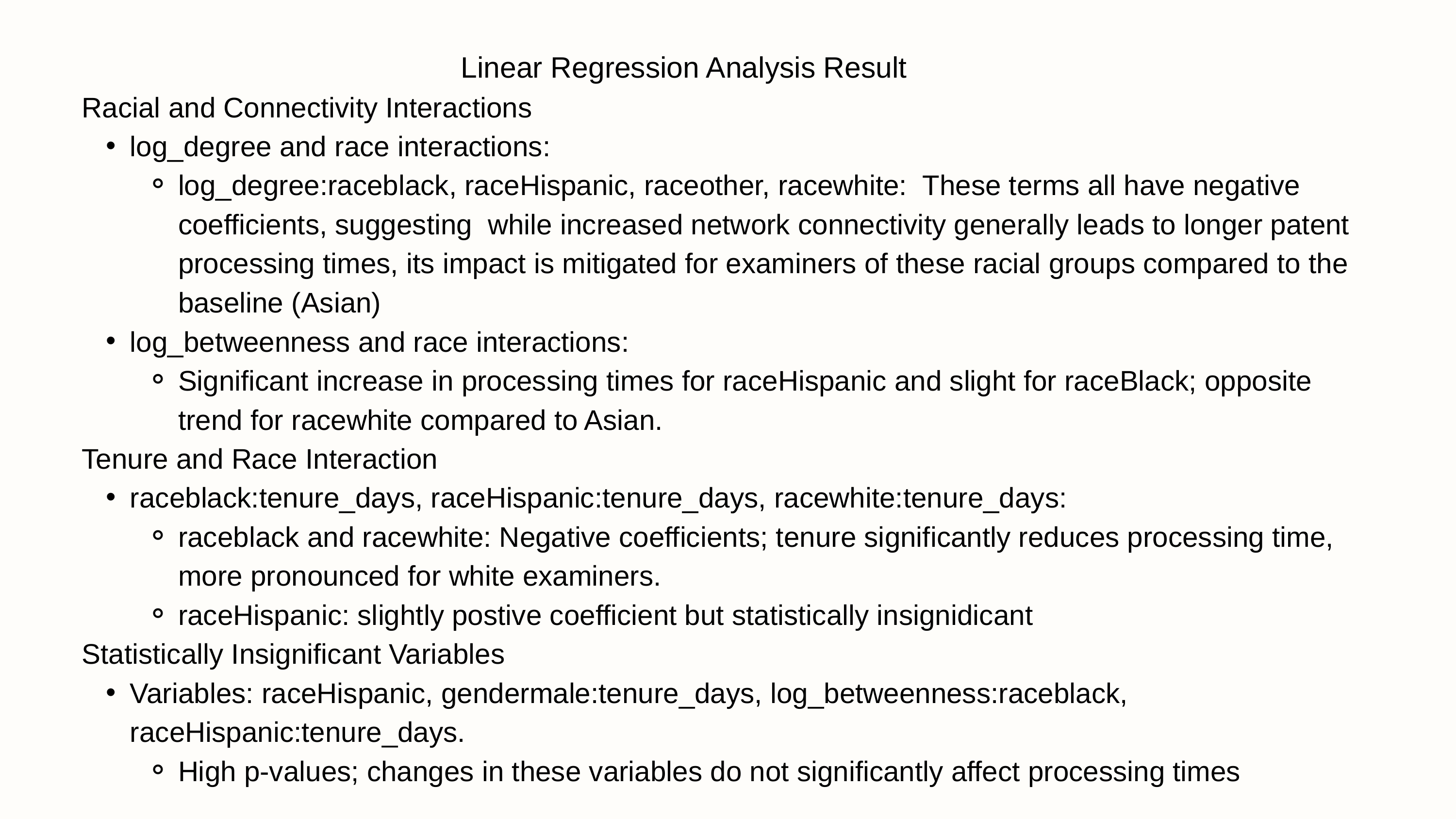

Linear Regression Analysis Result
Racial and Connectivity Interactions
log_degree and race interactions:
log_degree:raceblack, raceHispanic, raceother, racewhite:  These terms all have negative coefficients, suggesting  while increased network connectivity generally leads to longer patent processing times, its impact is mitigated for examiners of these racial groups compared to the baseline (Asian)
log_betweenness and race interactions:
Significant increase in processing times for raceHispanic and slight for raceBlack; opposite trend for racewhite compared to Asian.
Tenure and Race Interaction
raceblack:tenure_days, raceHispanic:tenure_days, racewhite:tenure_days:
raceblack and racewhite: Negative coefficients; tenure significantly reduces processing time, more pronounced for white examiners.
raceHispanic: slightly postive coefficient but statistically insignidicant
Statistically Insignificant Variables
Variables: raceHispanic, gendermale:tenure_days, log_betweenness:raceblack, raceHispanic:tenure_days.
High p-values; changes in these variables do not significantly affect processing times